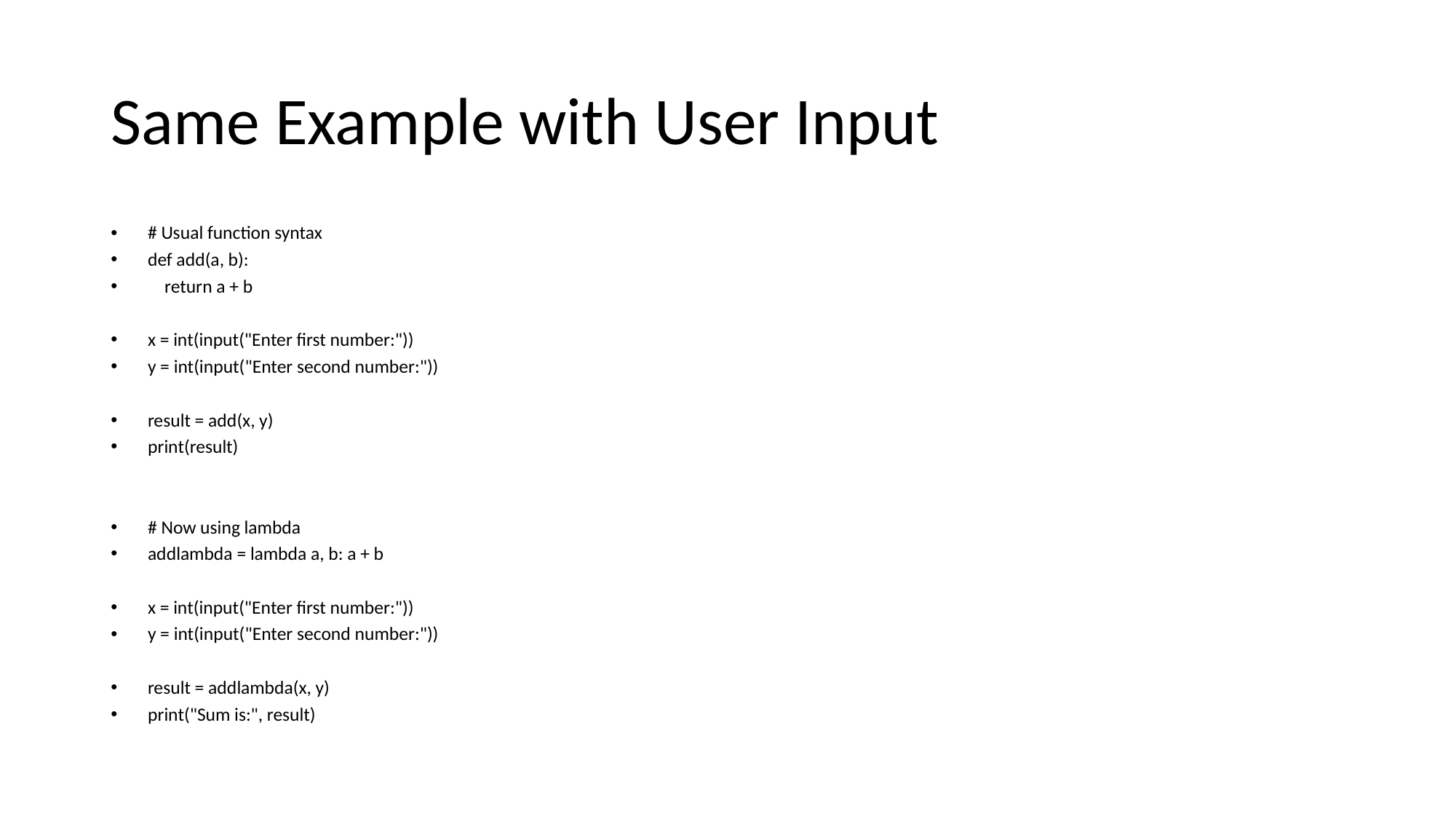

# Same Example with User Input
# Usual function syntax
def add(a, b):
    return a + b

x = int(input("Enter first number:"))
y = int(input("Enter second number:"))

result = add(x, y)
print(result)

# Now using lambda
addlambda = lambda a, b: a + b

x = int(input("Enter first number:"))
y = int(input("Enter second number:"))

result = addlambda(x, y)
print("Sum is:", result)